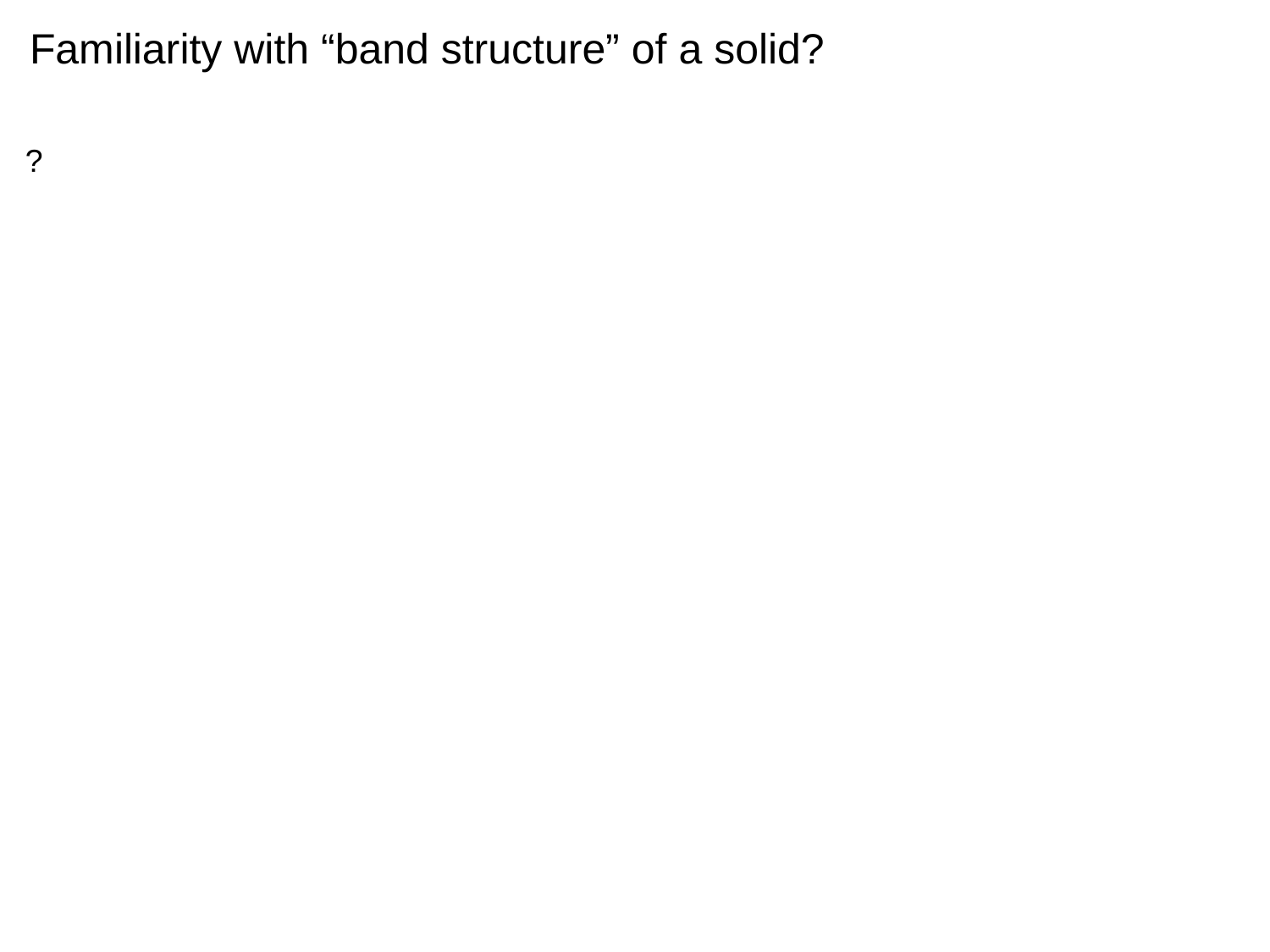

Familiarity with “band structure” of a solid?

?